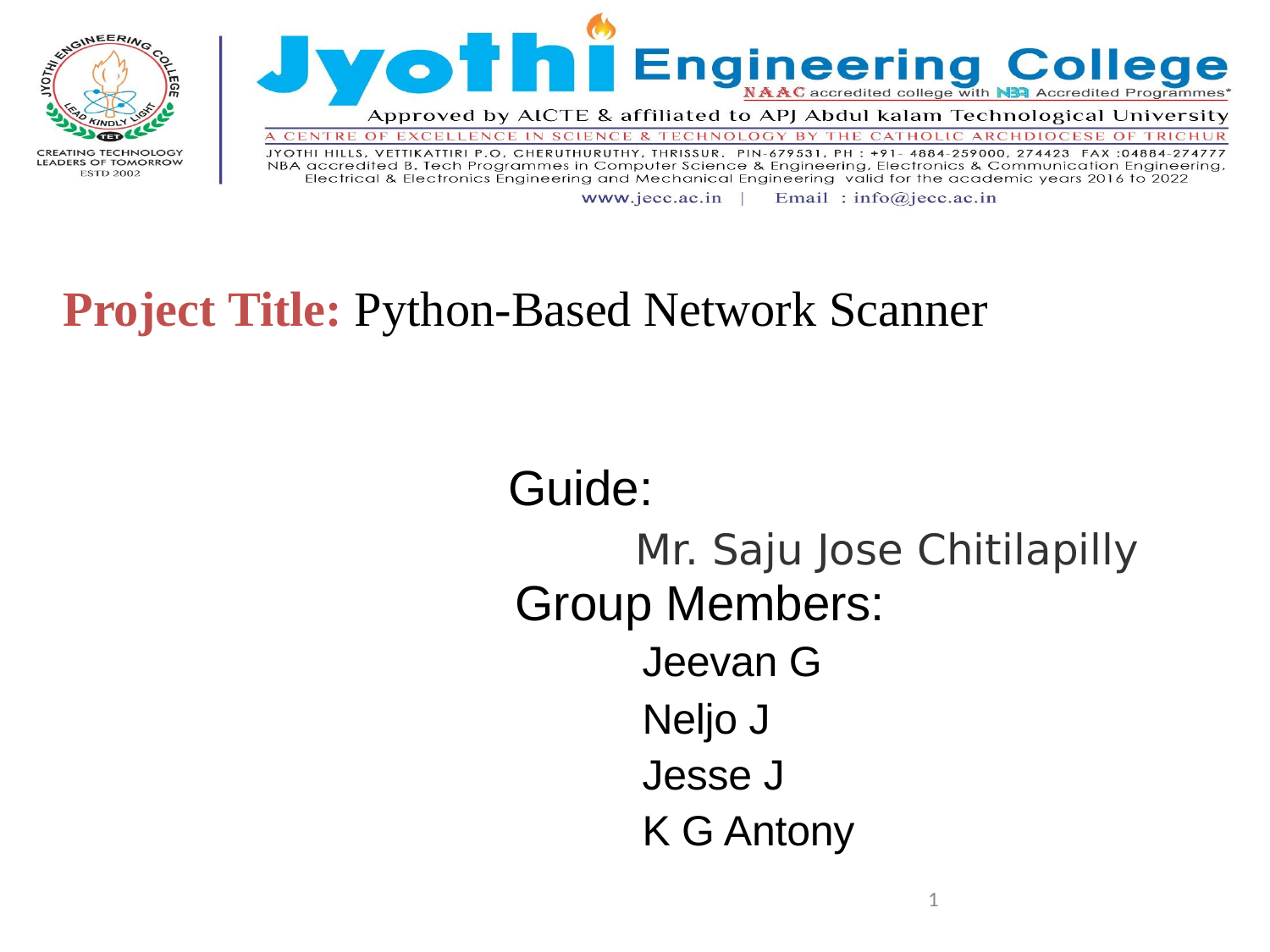

# Project Title: Python-Based Network Scanner
Guide:
	Mr. Saju Jose Chitilapilly
Group Members:
	Jeevan G
	Neljo J
	Jesse J
	K G Antony
1